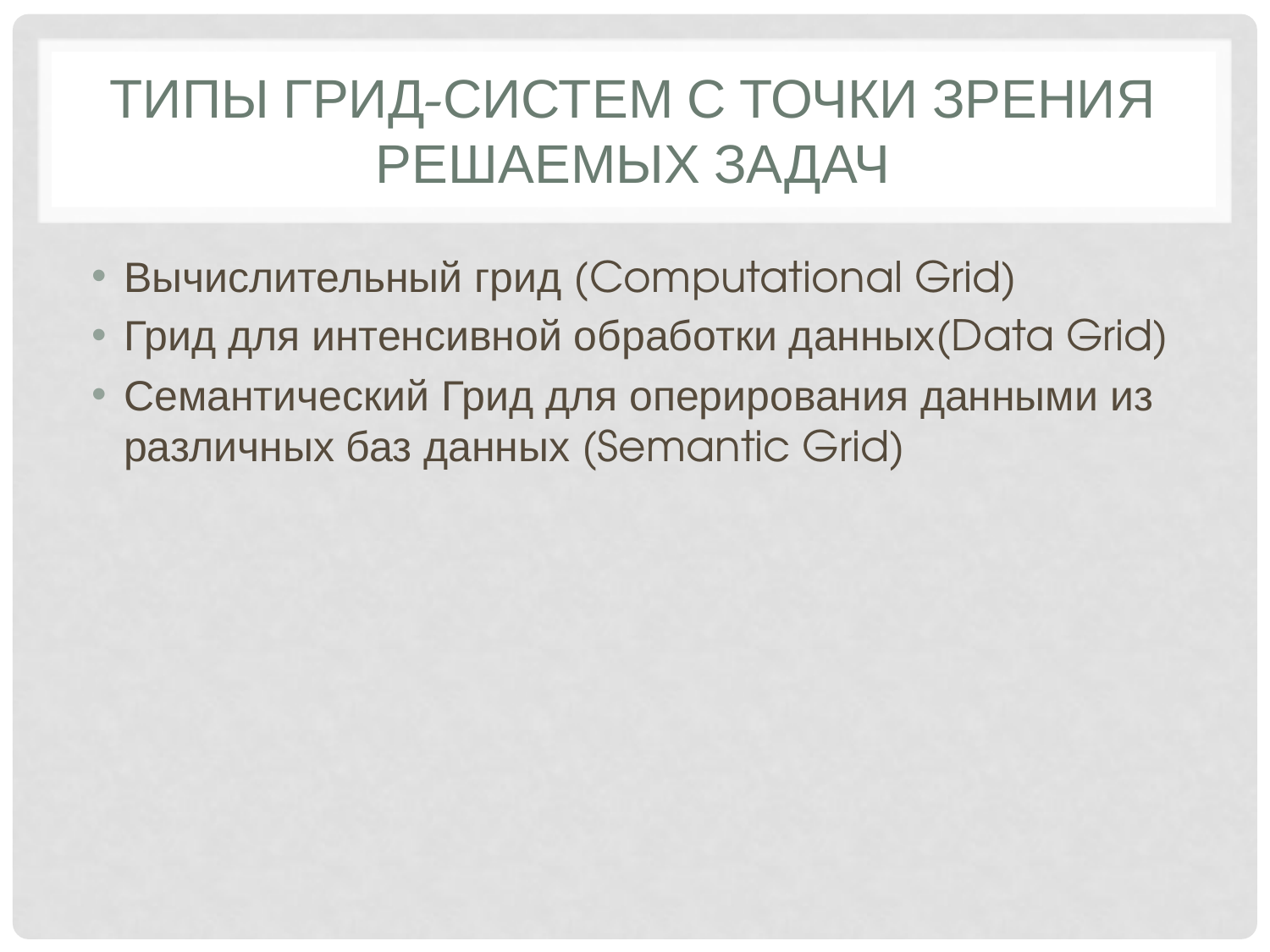

# Типы грид-систем с точки зрения решаемых задач
Вычислительный грид (Computational Grid)
Грид для интенсивной обработки данных(Data Grid)
Семантический Грид для оперирования данными из различных баз данных (Semantic Grid)